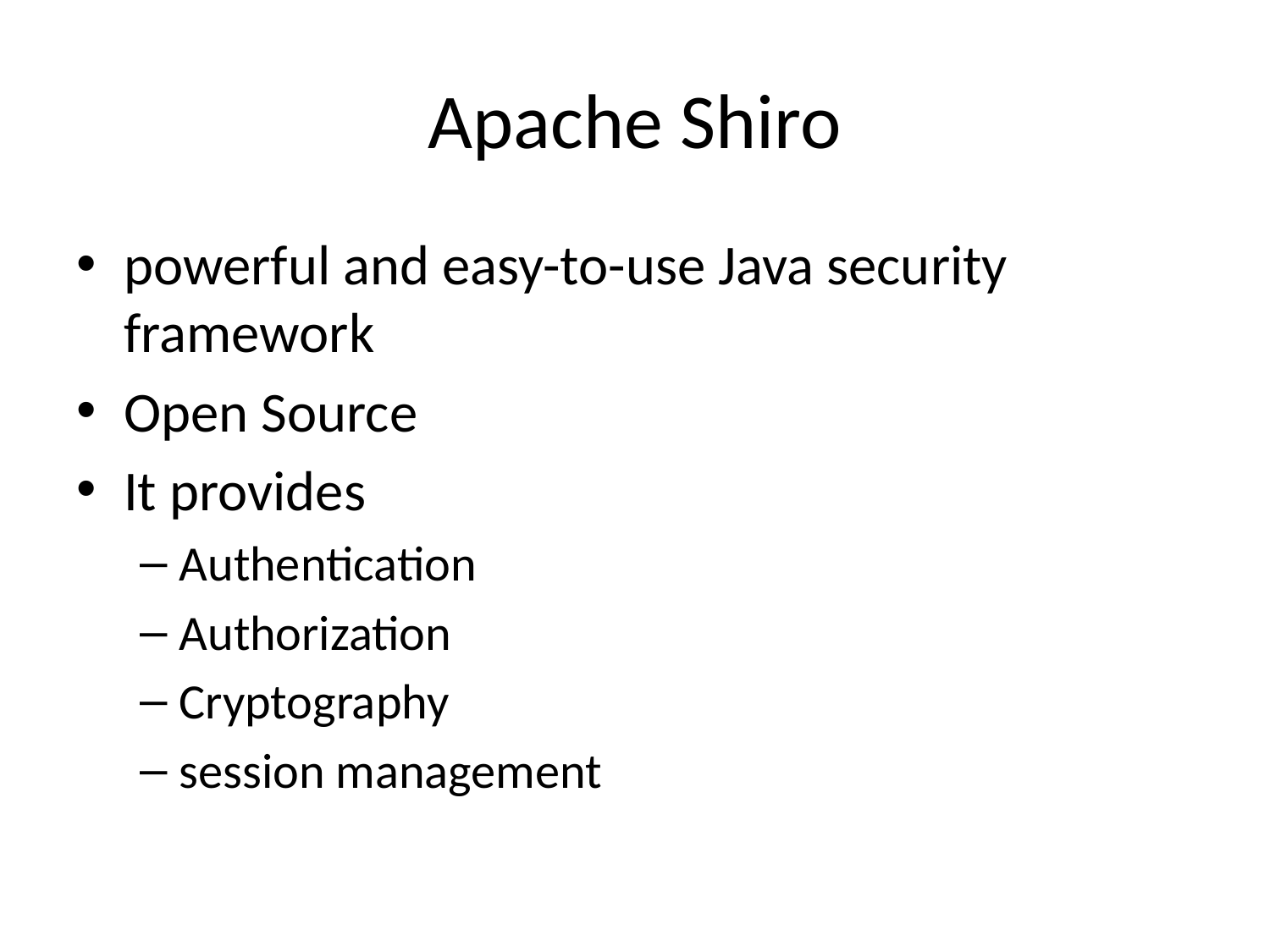

# Apache Shiro
powerful and easy-to-use Java security framework
Open Source
It provides
Authentication
Authorization
Cryptography
session management